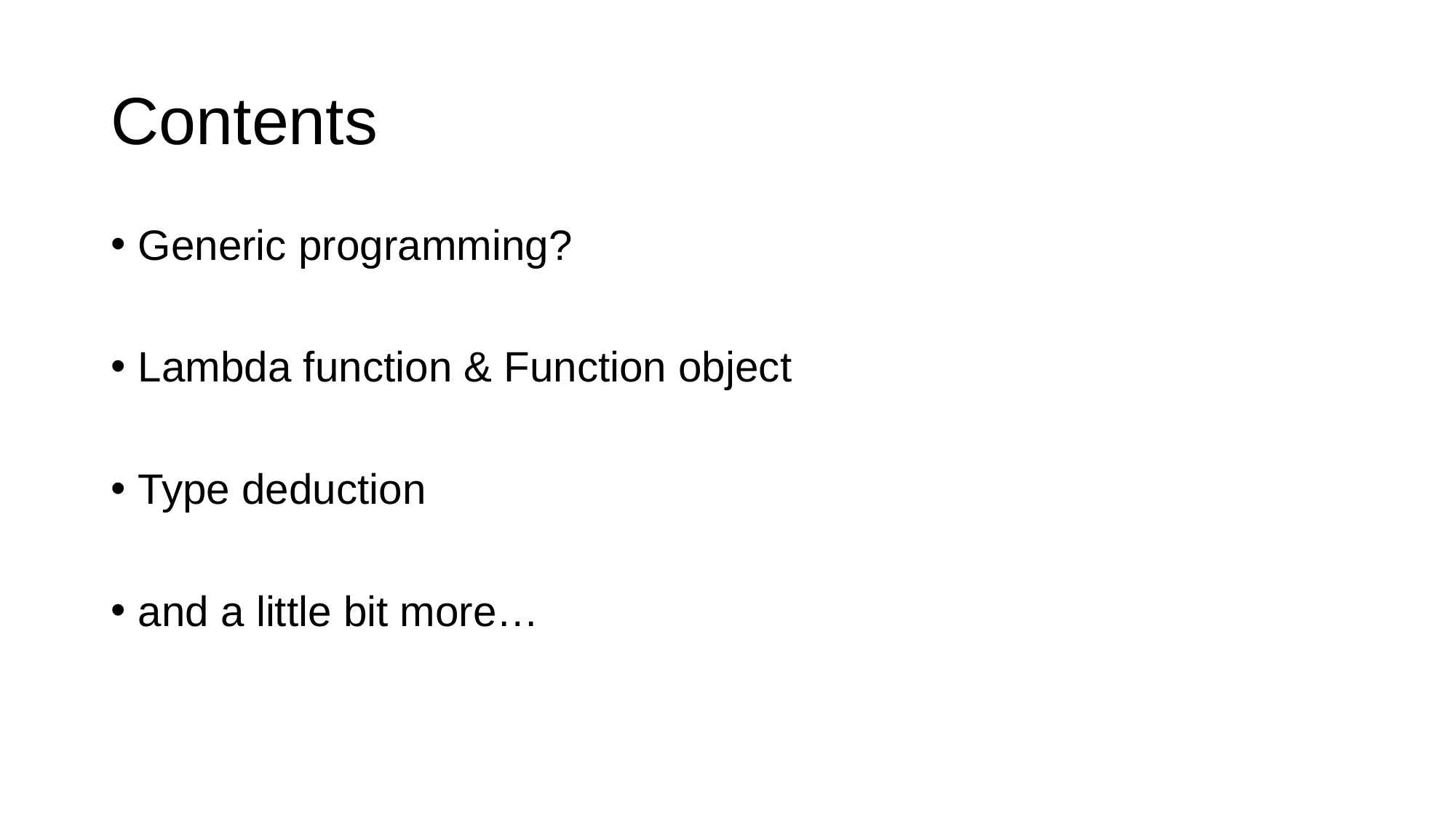

# Contents
Generic programming?

Lambda function & Function object

Type deduction

and a little bit more…